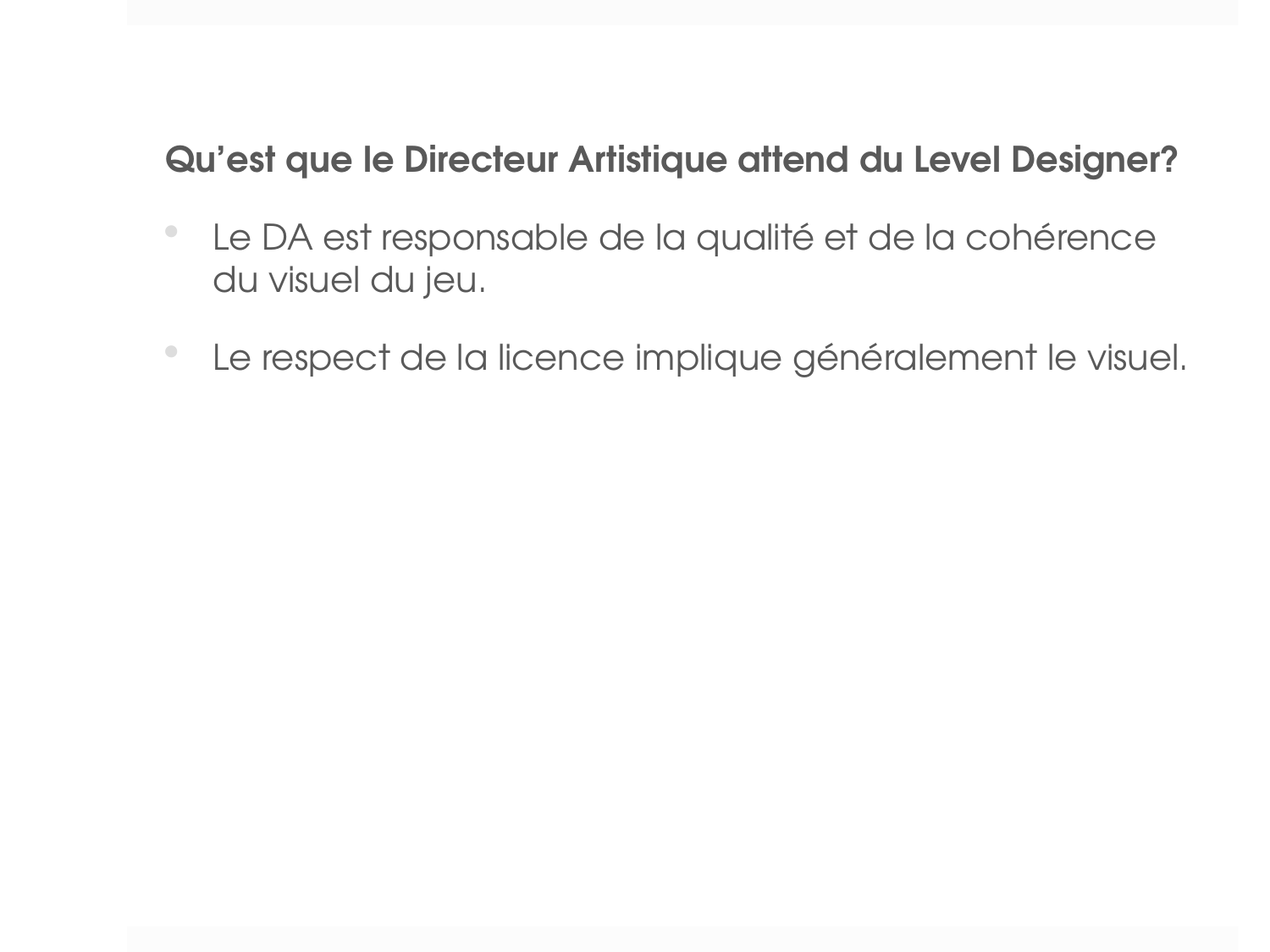

Qu’est que le Directeur Artistique attend du Level Designer?
Le DA est responsable de la qualité et de la cohérence du visuel du jeu.
Le respect de la licence implique généralement le visuel.